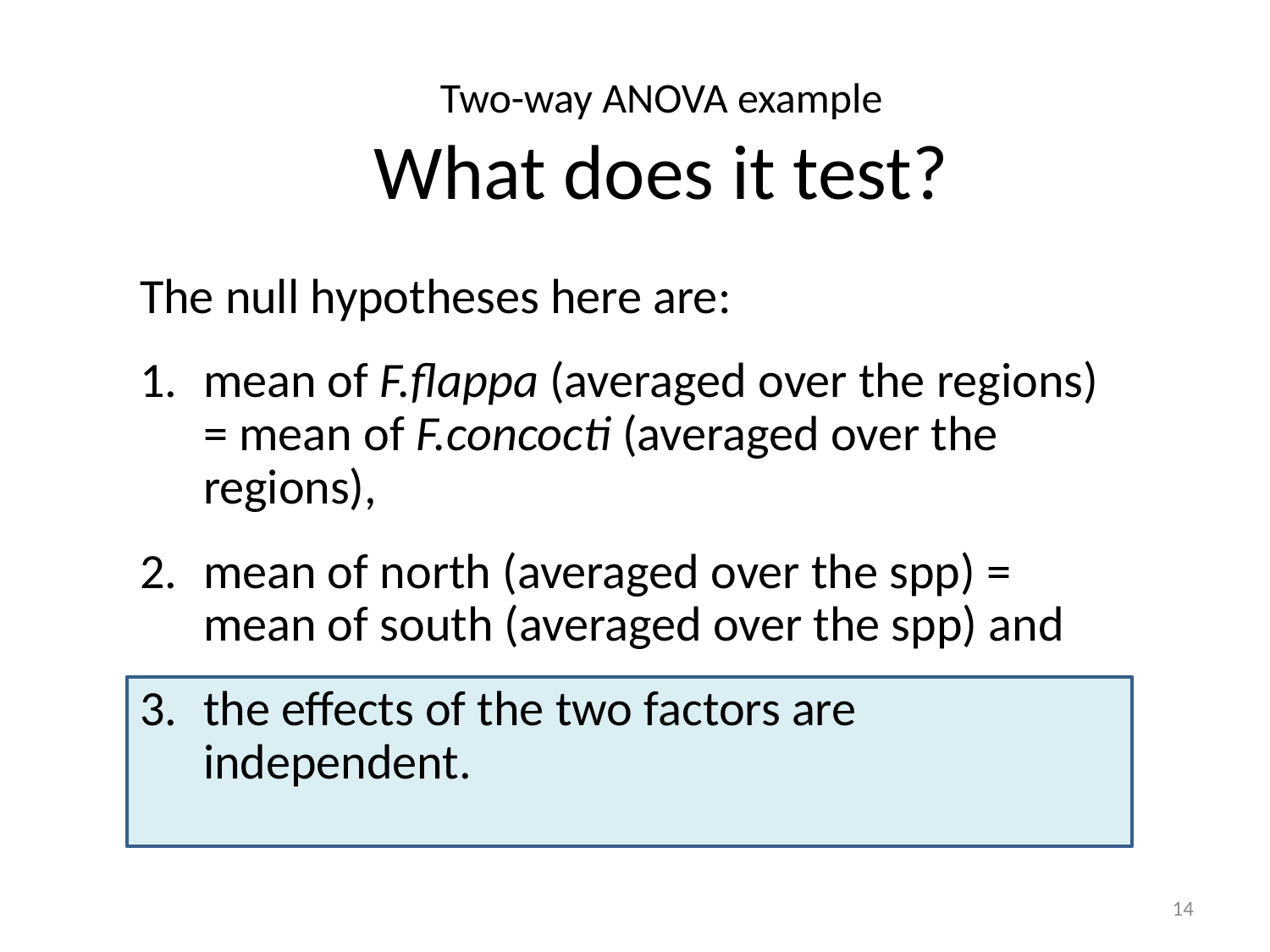

Two-way ANOVA example
What does it test?
The null hypotheses here are:
mean of F.flappa (averaged over the regions) = mean of F.concocti (averaged over the regions),
mean of north (averaged over the spp) = mean of south (averaged over the spp) and
the effects of the two factors are independent.

14